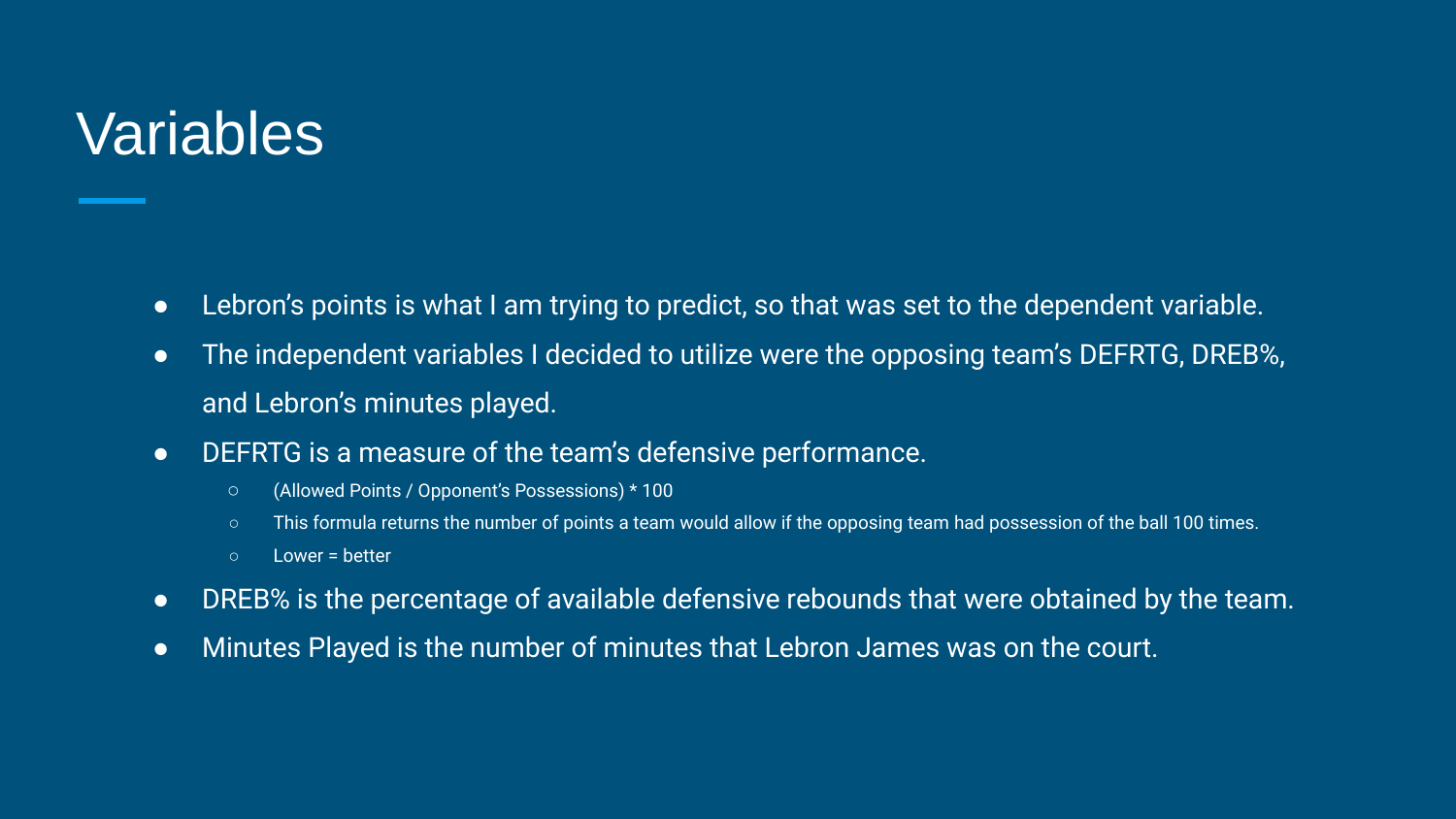

# Variables
Lebron’s points is what I am trying to predict, so that was set to the dependent variable.
The independent variables I decided to utilize were the opposing team’s DEFRTG, DREB%, and Lebron’s minutes played.
DEFRTG is a measure of the team’s defensive performance.
(Allowed Points / Opponent’s Possessions) * 100
This formula returns the number of points a team would allow if the opposing team had possession of the ball 100 times.
Lower = better
DREB% is the percentage of available defensive rebounds that were obtained by the team.
Minutes Played is the number of minutes that Lebron James was on the court.